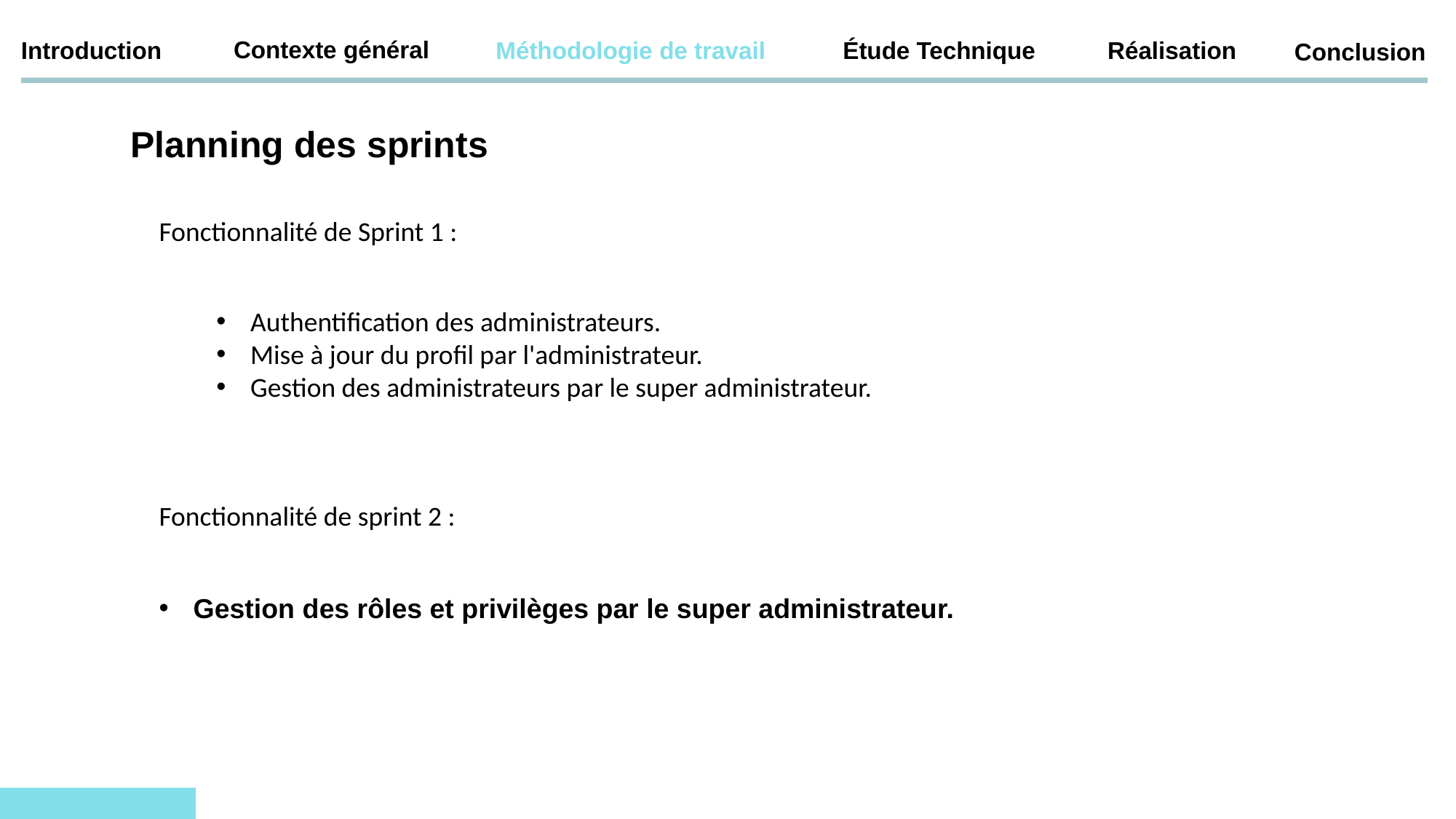

Contexte général
Introduction
Méthodologie de travail
 Étude Technique
Réalisation
Conclusion

Planning des sprints
Fonctionnalité de Sprint 1 :
Authentification des administrateurs.
Mise à jour du profil par l'administrateur.
Gestion des administrateurs par le super administrateur.
Fonctionnalité de sprint 2 :
Gestion des rôles et privilèges par le super administrateur.